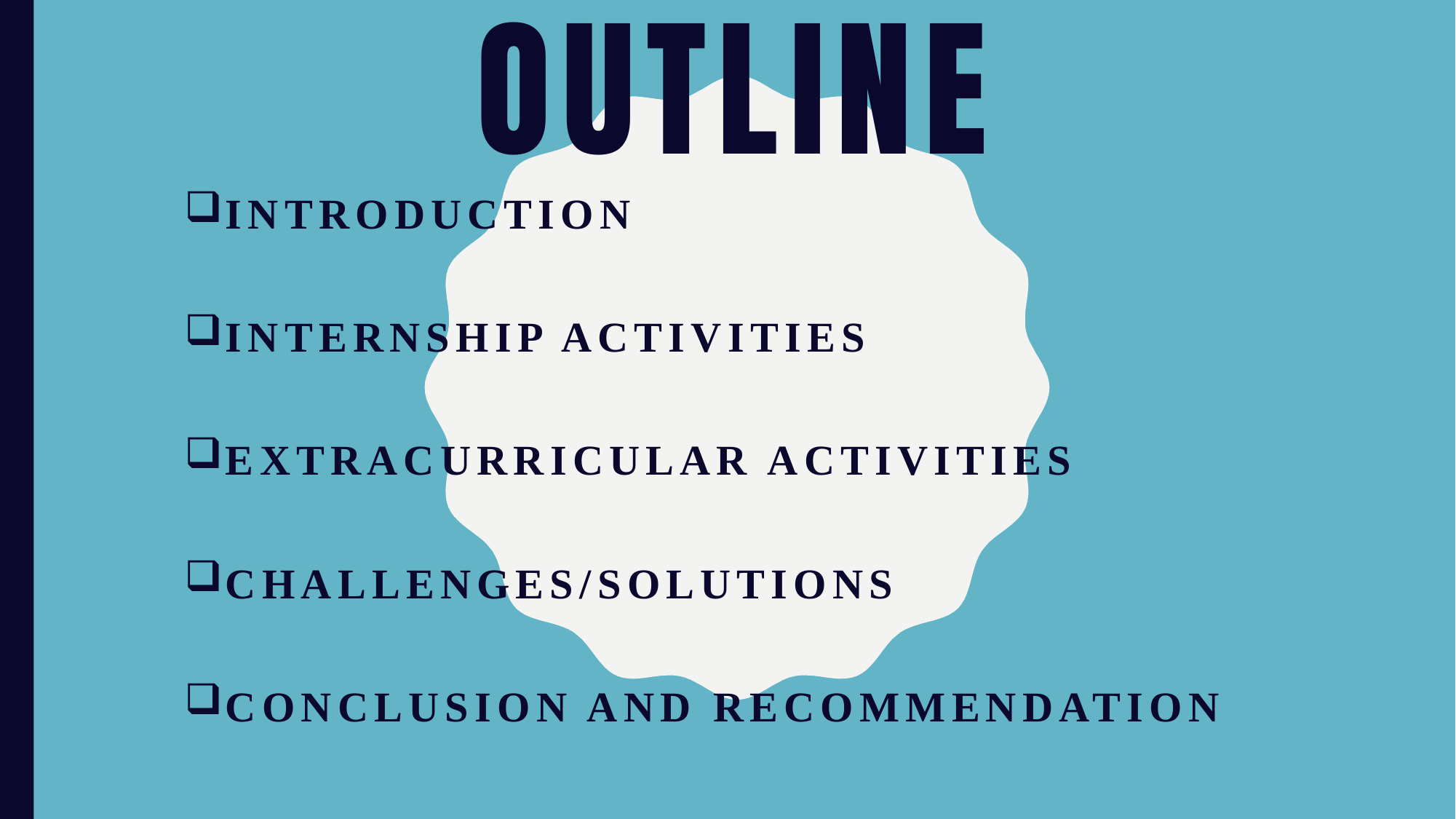

# OUTLINE
Introduction

Internship activities

Extracurricular activities

Challenges/solutions

Conclusion and recommendation